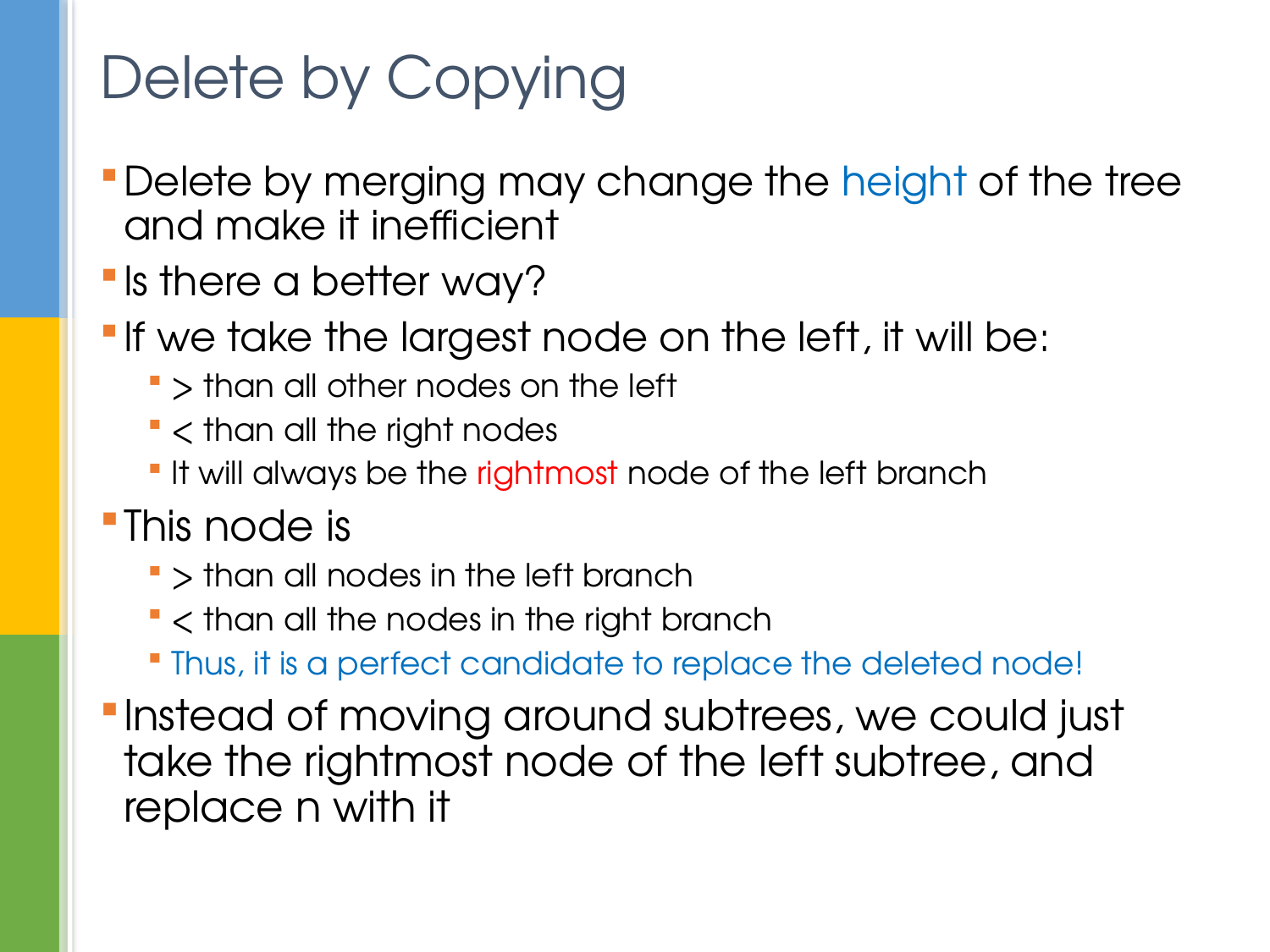

# Delete by Copying
Delete by merging may change the height of the tree and make it inefficient
Is there a better way?
If we take the largest node on the left, it will be:
> than all other nodes on the left
< than all the right nodes
It will always be the rightmost node of the left branch
This node is
> than all nodes in the left branch
< than all the nodes in the right branch
Thus, it is a perfect candidate to replace the deleted node!
Instead of moving around subtrees, we could just take the rightmost node of the left subtree, and replace n with it